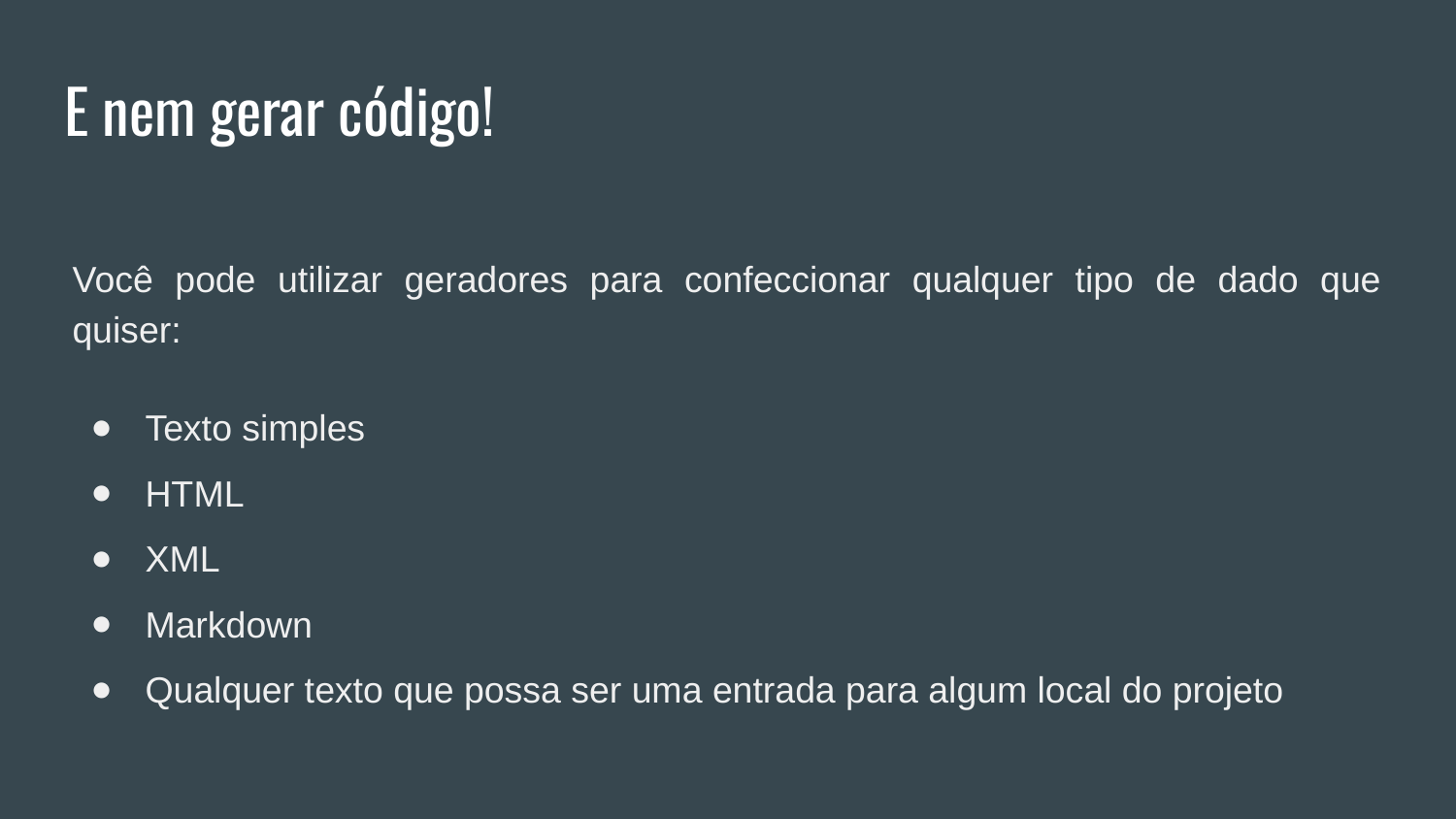

# E nem gerar código!
Você pode utilizar geradores para confeccionar qualquer tipo de dado que quiser:
Texto simples
HTML
XML
Markdown
Qualquer texto que possa ser uma entrada para algum local do projeto